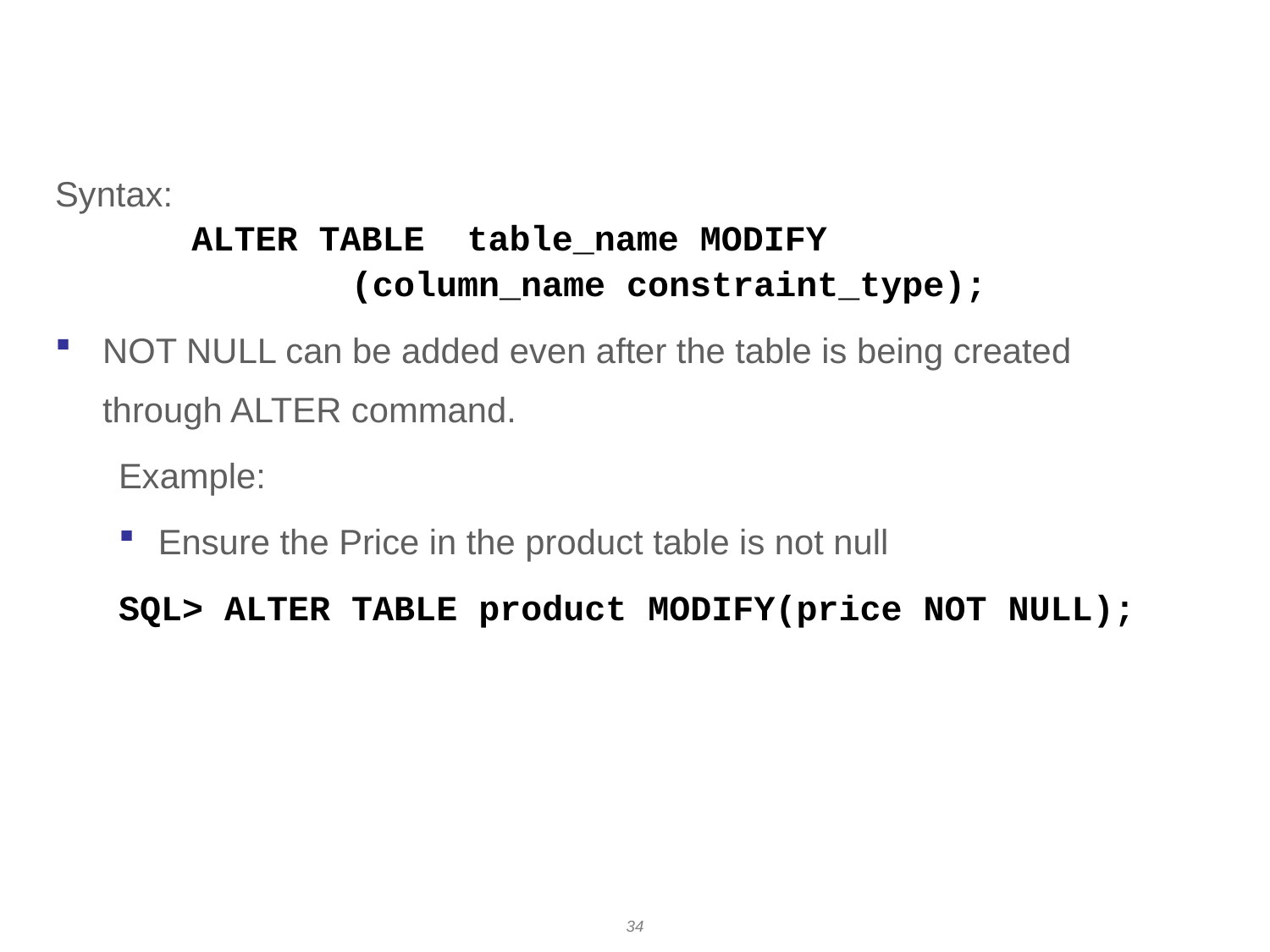

# Altering NOT NULL constraints
Syntax:
	 ALTER TABLE  table_name MODIFY
              (column_name constraint_type);
NOT NULL can be added even after the table is being created through ALTER command.
Example:
Ensure the Price in the product table is not null
SQL> ALTER TABLE product MODIFY(price NOT NULL);

34